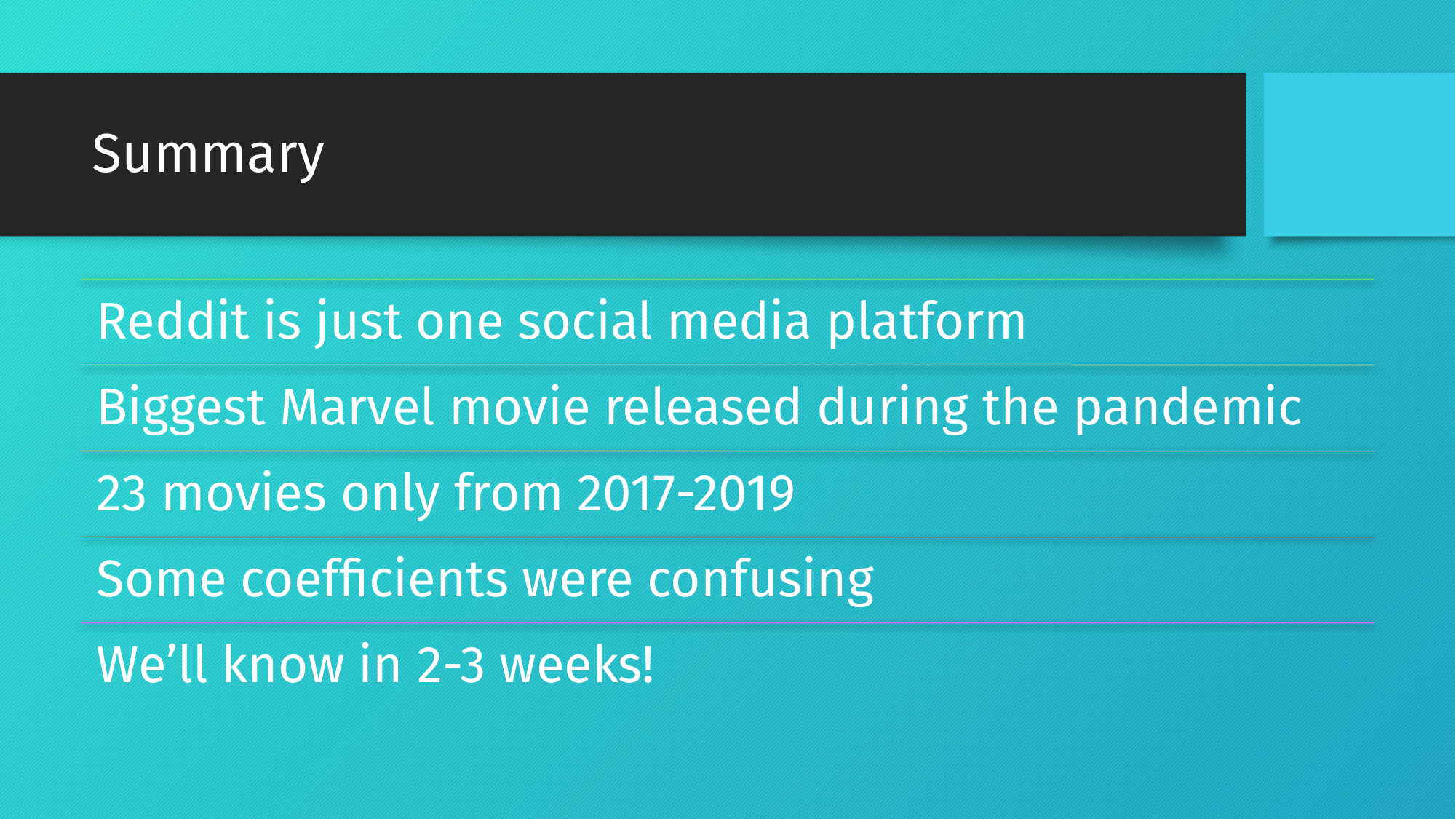

# Summary
Reddit is just one social media platform
Biggest Marvel movie released during the pandemic
23 movies only from 2017-2019
Some coefficients were confusing
We’ll know in 2-3 weeks!